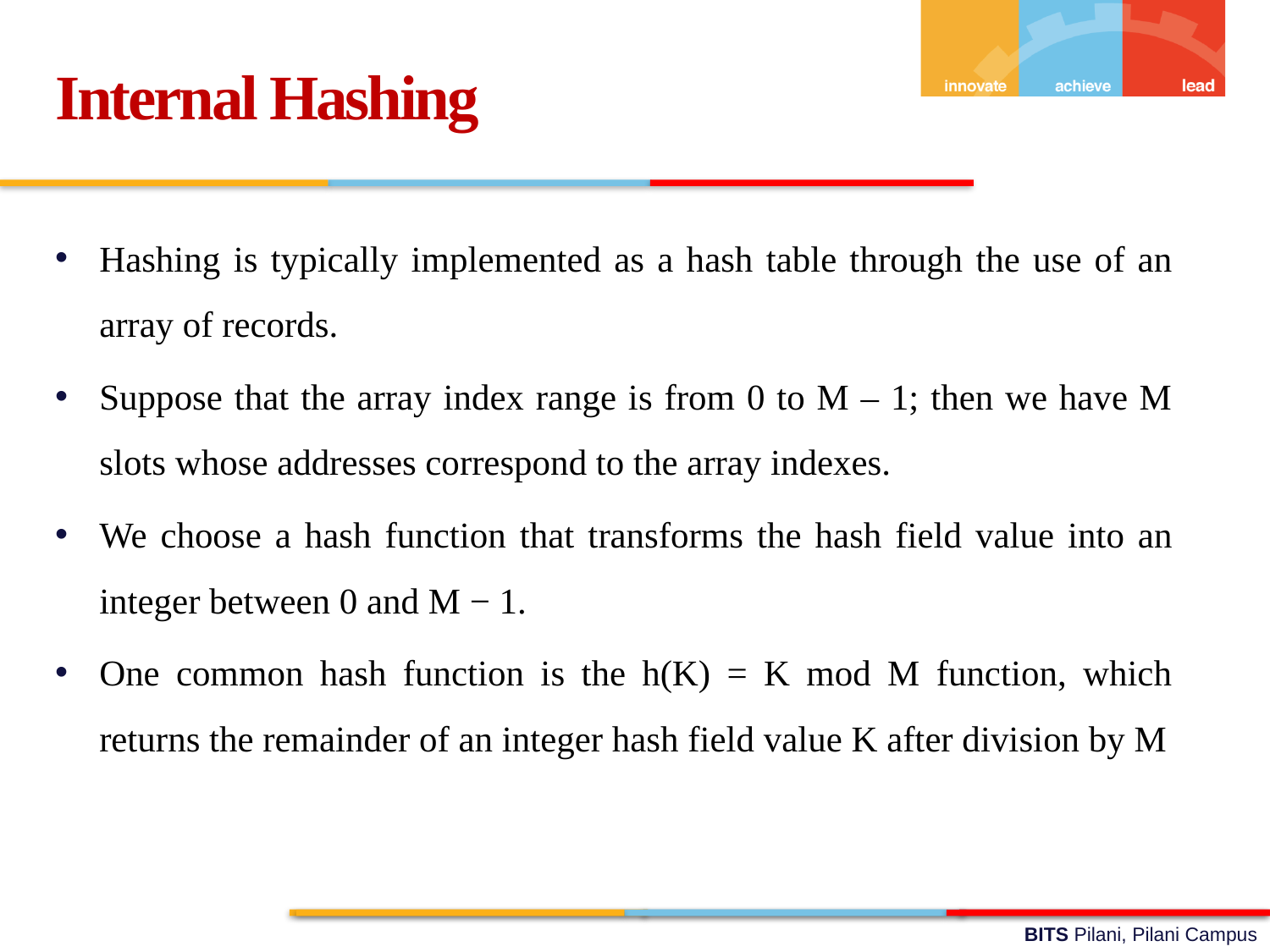

Internal Hashing
Hashing is typically implemented as a hash table through the use of an array of records.
Suppose that the array index range is from 0 to M – 1; then we have M slots whose addresses correspond to the array indexes.
We choose a hash function that transforms the hash field value into an integer between 0 and M − 1.
One common hash function is the h(K) = K mod M function, which returns the remainder of an integer hash field value K after division by M